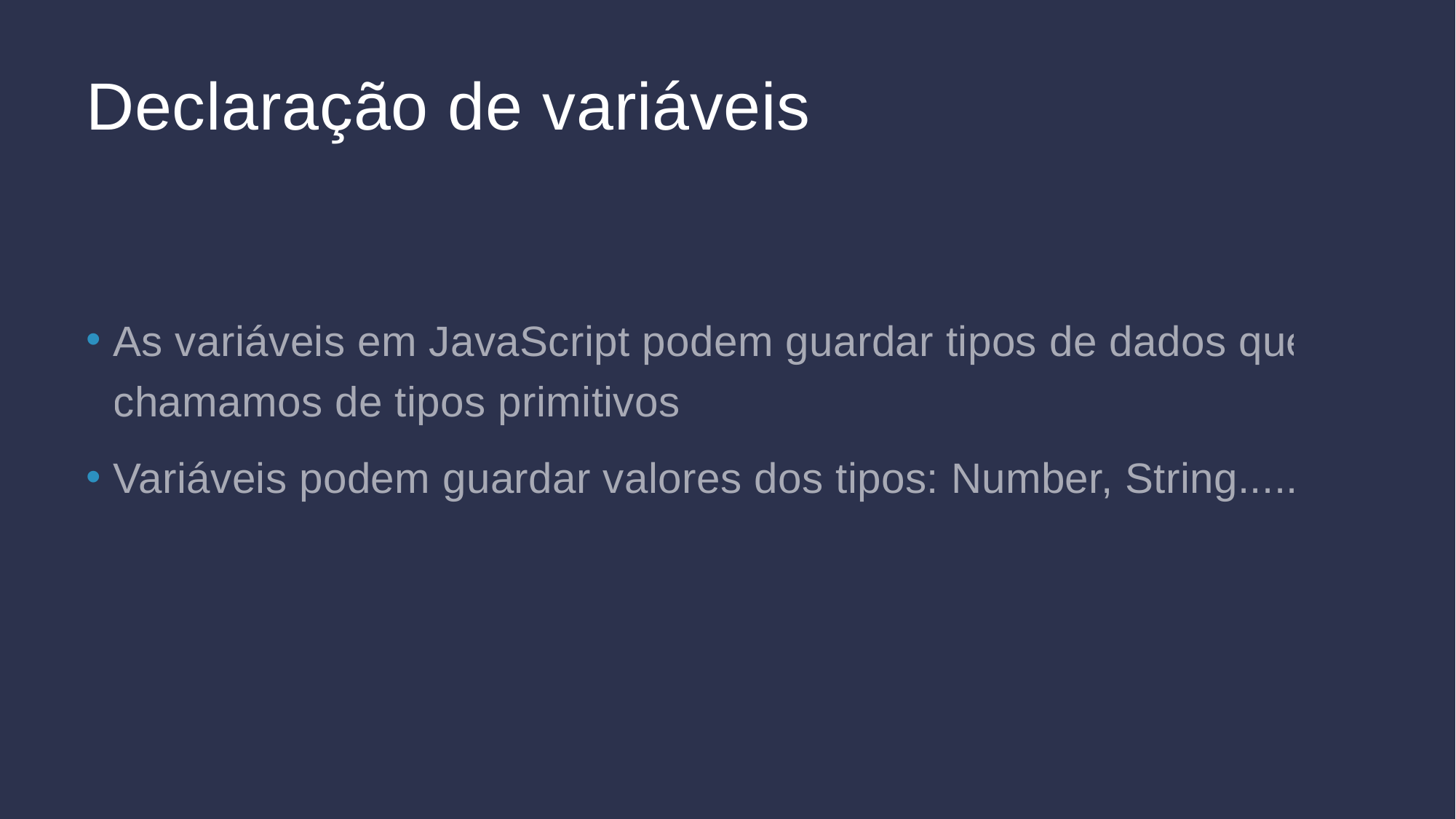

# Declaração de variáveis
As variáveis em JavaScript podem guardar tipos de dados que chamamos de tipos primitivos;
Variáveis podem guardar valores dos tipos: Number, String.......